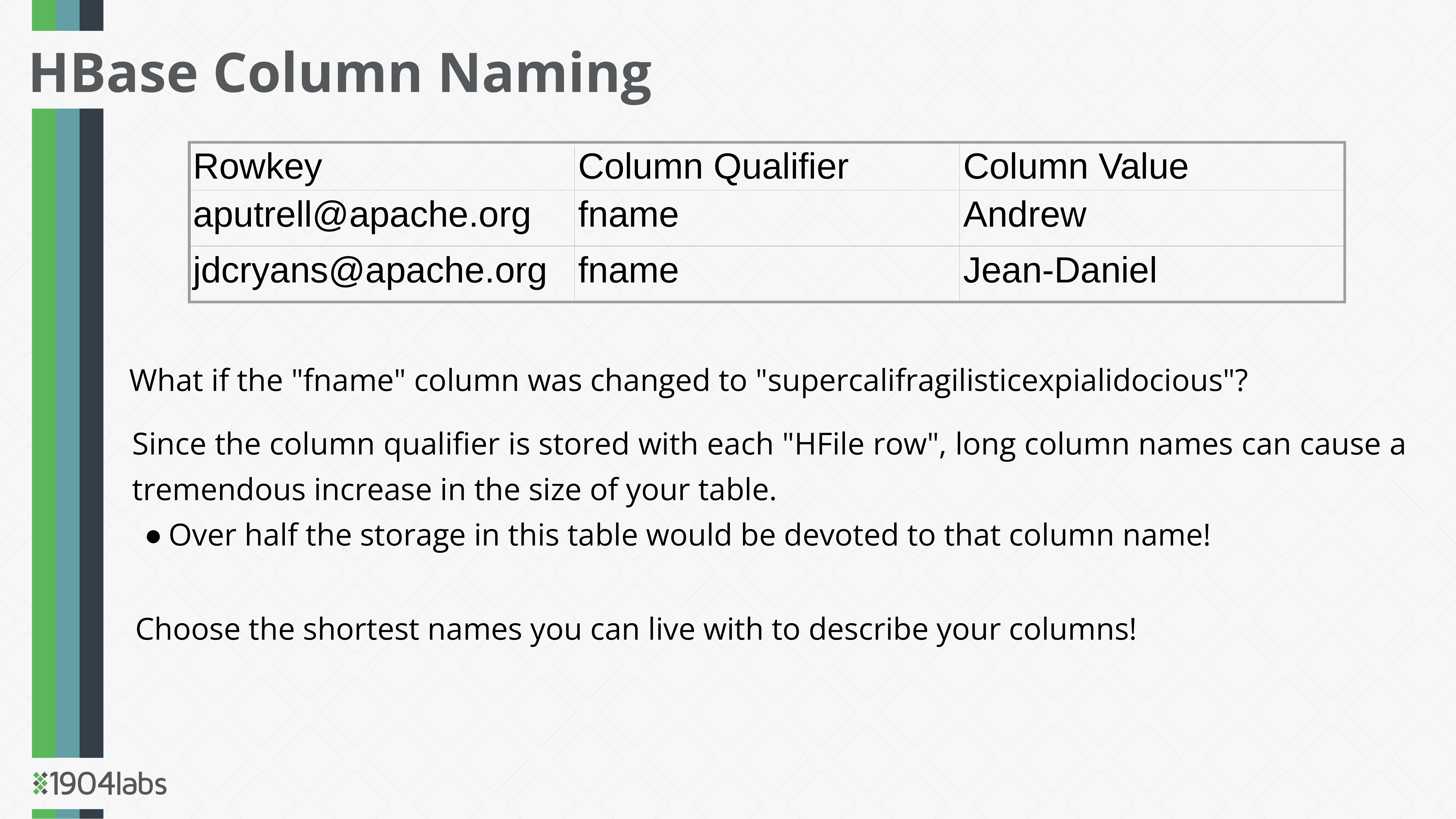

HBase Column Naming
| Rowkey | Column Qualifier | Column Value |
| --- | --- | --- |
| aputrell@apache.org | fname | Andrew |
| jdcryans@apache.org | fname | Jean-Daniel |
What if the "fname" column was changed to "supercalifragilisticexpialidocious"?
Since the column qualifier is stored with each "HFile row", long column names can cause a tremendous increase in the size of your table.
Over half the storage in this table would be devoted to that column name!
Choose the shortest names you can live with to describe your columns!